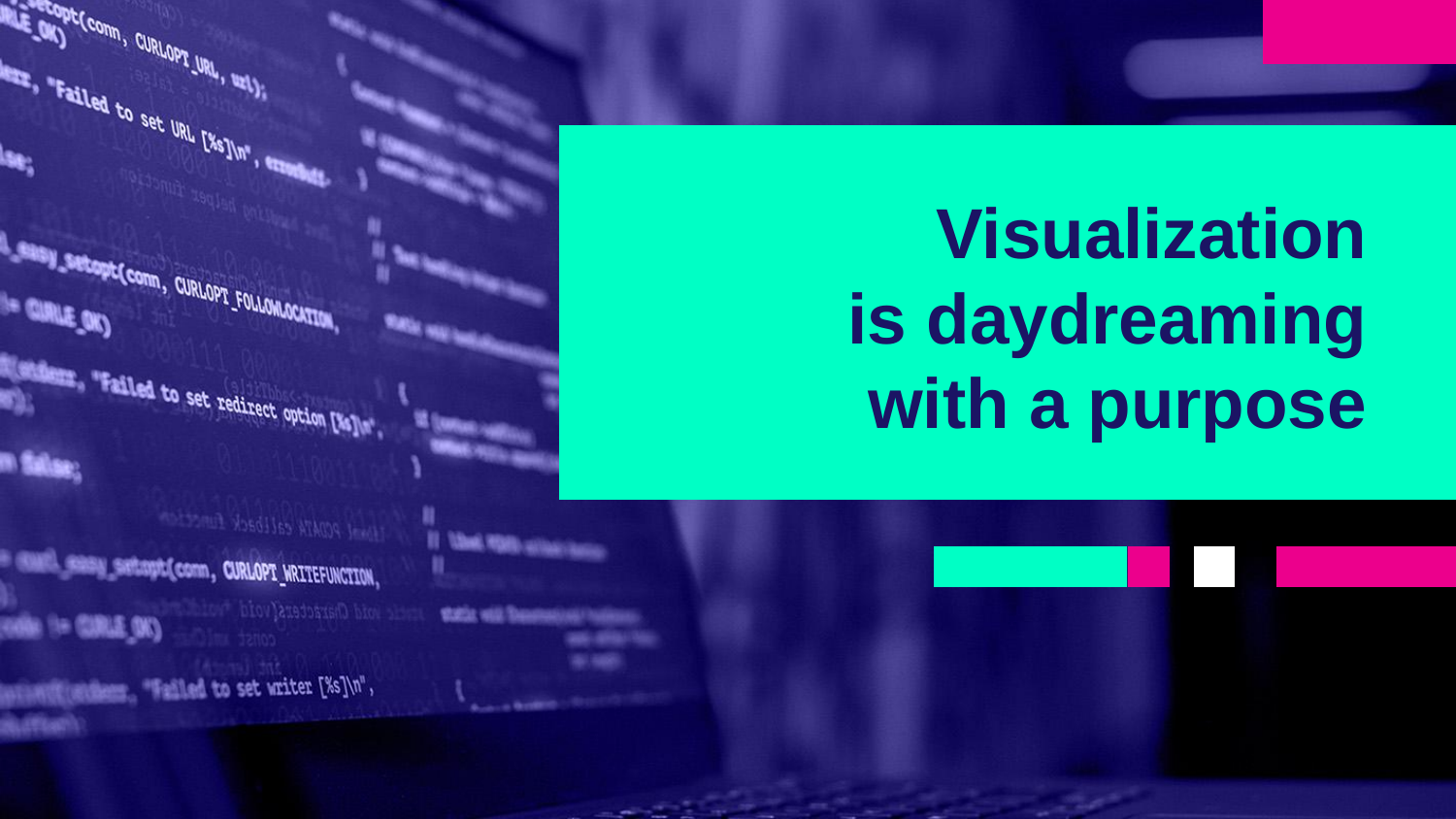

# Visualization is daydreaming with a purpose